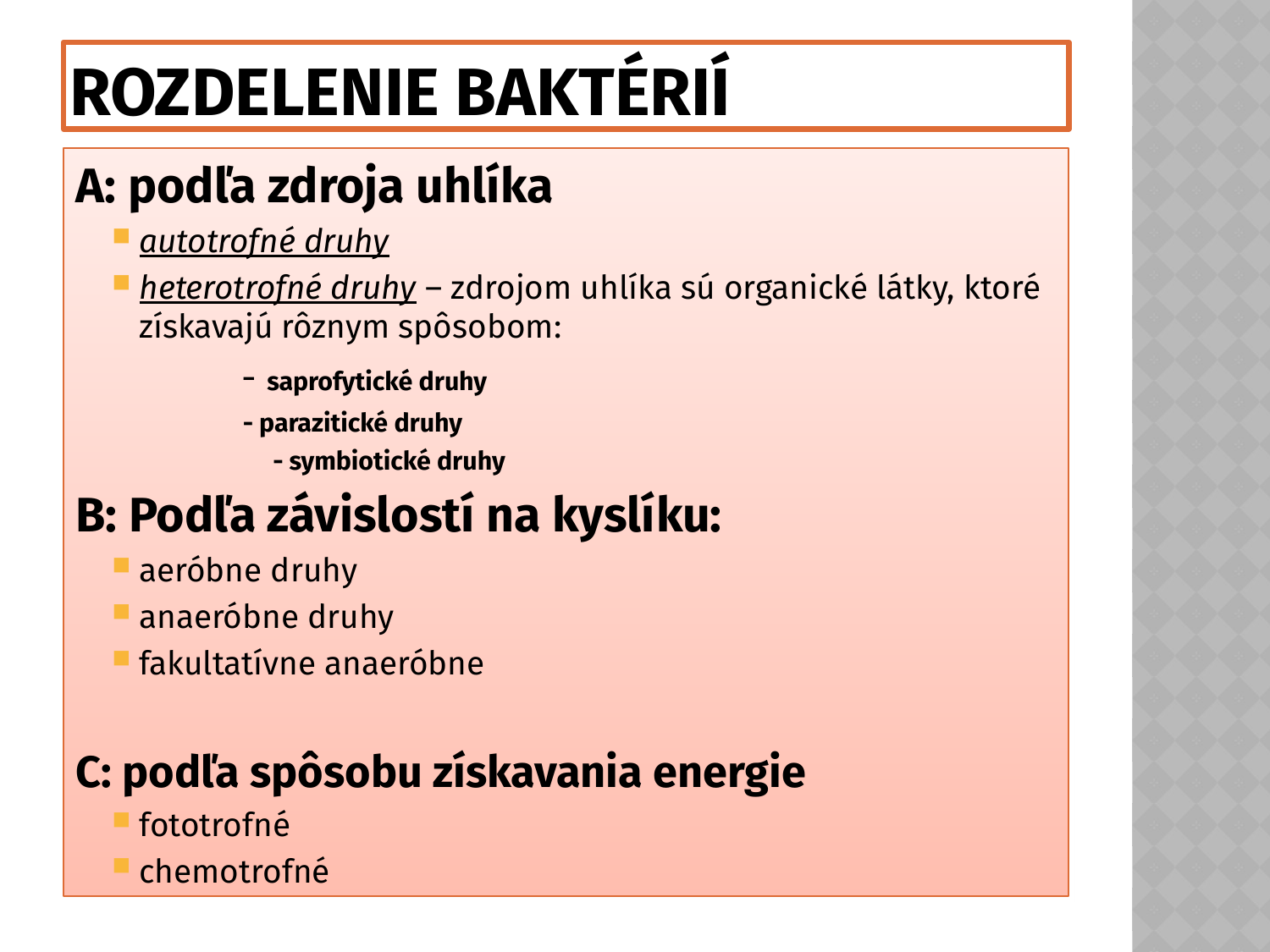

# Rozdelenie baktérií
A: podľa zdroja uhlíka
autotrofné druhy
heterotrofné druhy – zdrojom uhlíka sú organické látky, ktoré získavajú rôznym spôsobom:
	    		   - saprofytické druhy
      		     - parazitické druhy
        		     - symbiotické druhy
B: Podľa závislostí na kyslíku:
aeróbne druhy
anaeróbne druhy
fakultatívne anaeróbne

C: podľa spôsobu získavania energie
fototrofné
chemotrofné